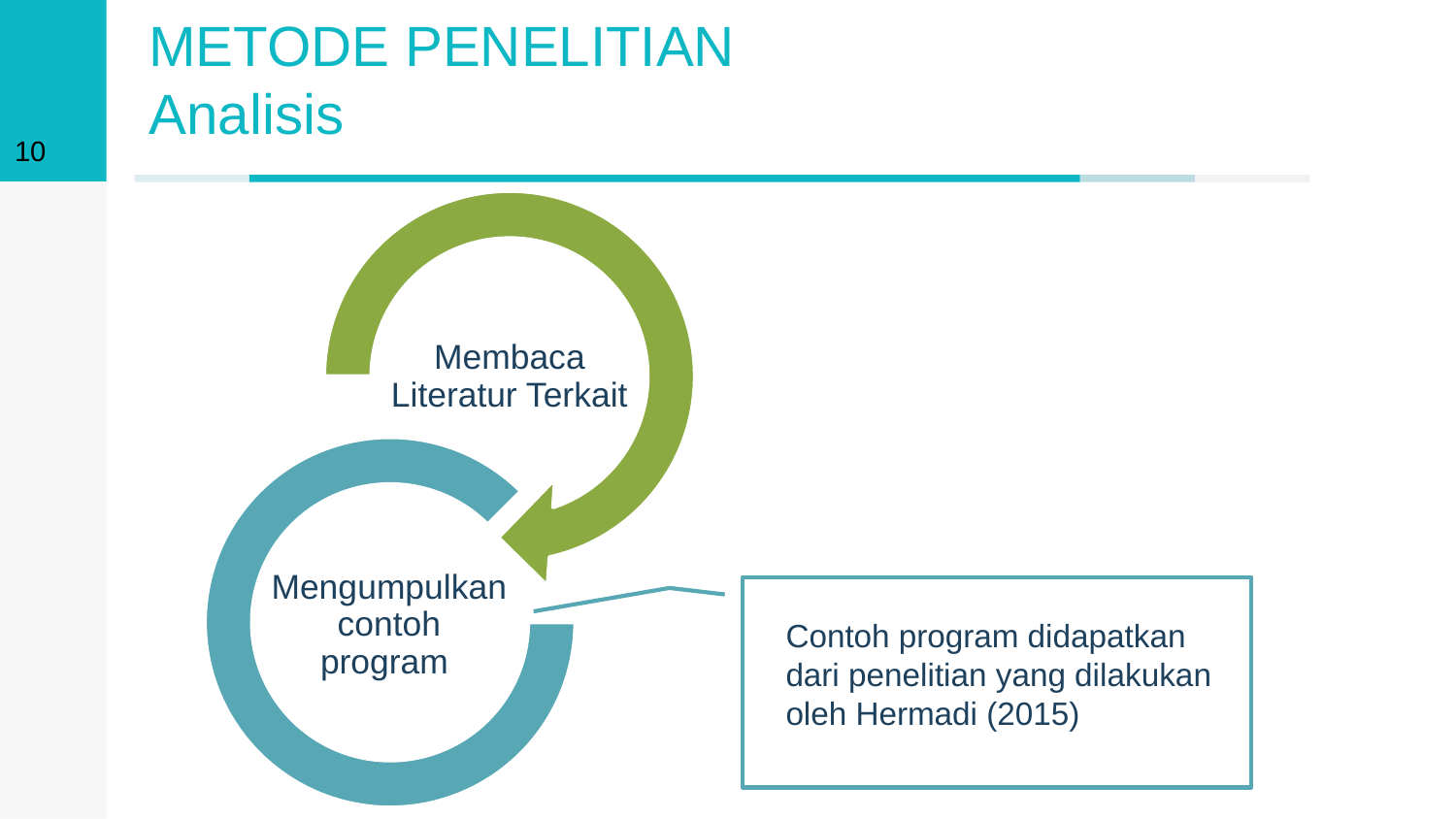

10
# METODE PENELITIAN Analisis
Membaca Literatur Terkait
Mengumpulkan contoh program

Contoh program didapatkan dari penelitian yang dilakukan oleh Hermadi (2015)